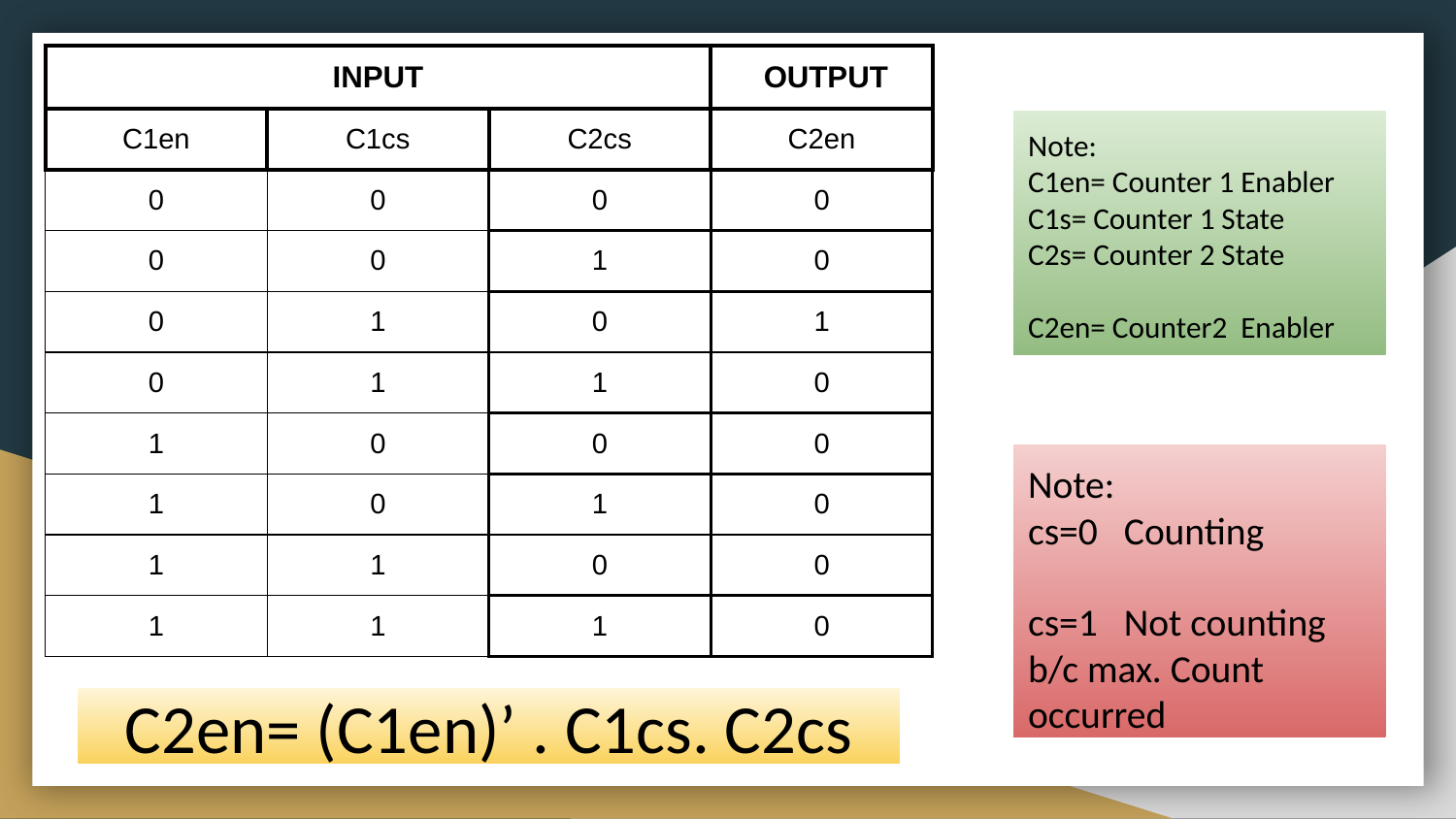

| INPUT |  |  | OUTPUT |
| --- | --- | --- | --- |
| C1en | C1cs | C2cs | C2en |
| 0 | 0 | 0 | 0 |
| 0 | 0 | 1 | 0 |
| 0 | 1 | 0 | 1 |
| 0 | 1 | 1 | 0 |
| 1 | 0 | 0 | 0 |
| 1 | 0 | 1 | 0 |
| 1 | 1 | 0 | 0 |
| 1 | 1 | 1 | 0 |
Note:
C1en= Counter 1 Enabler
C1s= Counter 1 State
C2s= Counter 2 State

C2en= Counter2  Enabler
Note:
cs=0   Counting

cs=1   Not counting b/c max. Count occurred
C2en= (C1en)’ . C1cs. C2cs